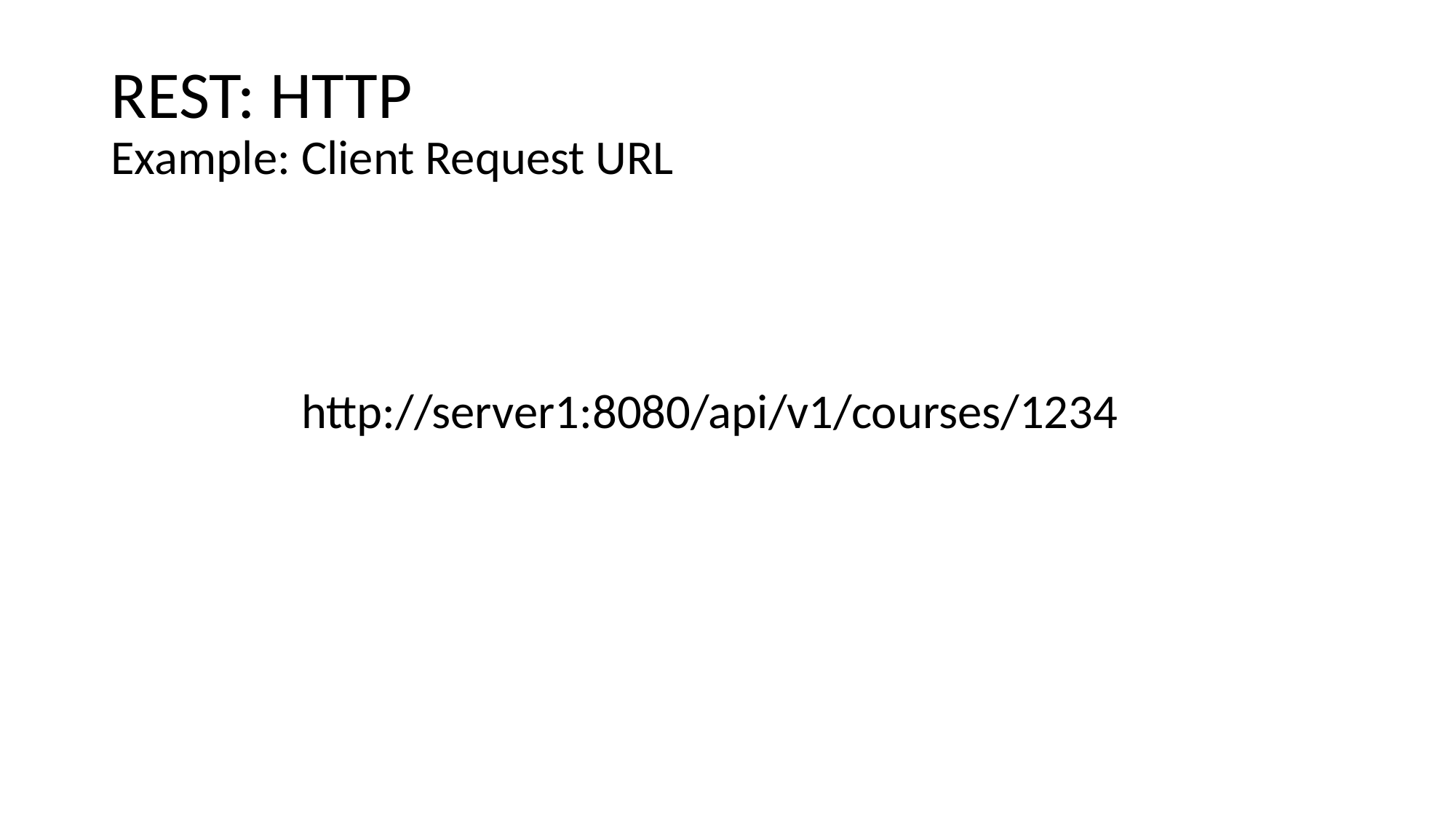

# REST: HTTP Example: Client Request URL
http://server1:8080/api/v1/courses/1234